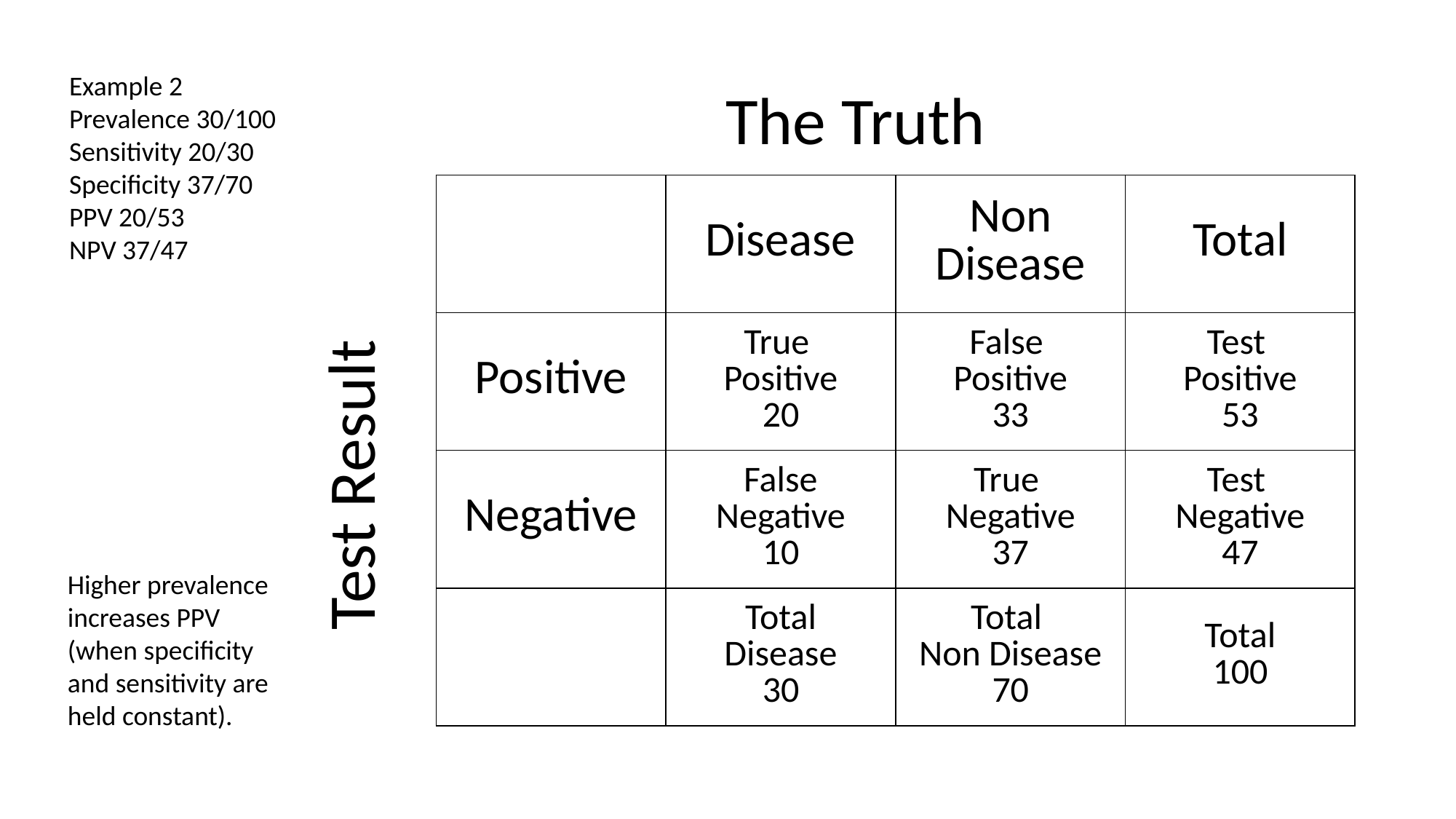

# The Truth
Example 2
Prevalence 30/100
Sensitivity 20/30
Specificity 37/70
PPV 20/53
NPV 37/47

|  | Disease | Non Disease | Total |
| --- | --- | --- | --- |
| Positive | True Positive 20 | False Positive 33 | Test Positive 53 |
| Negative | False Negative 10 | True Negative 37 | Test Negative 47 |
|  | Total Disease 30 | Total Non Disease 70 | Total 100 |
Test Result
Higher prevalence increases PPV (when specificity and sensitivity are held constant).